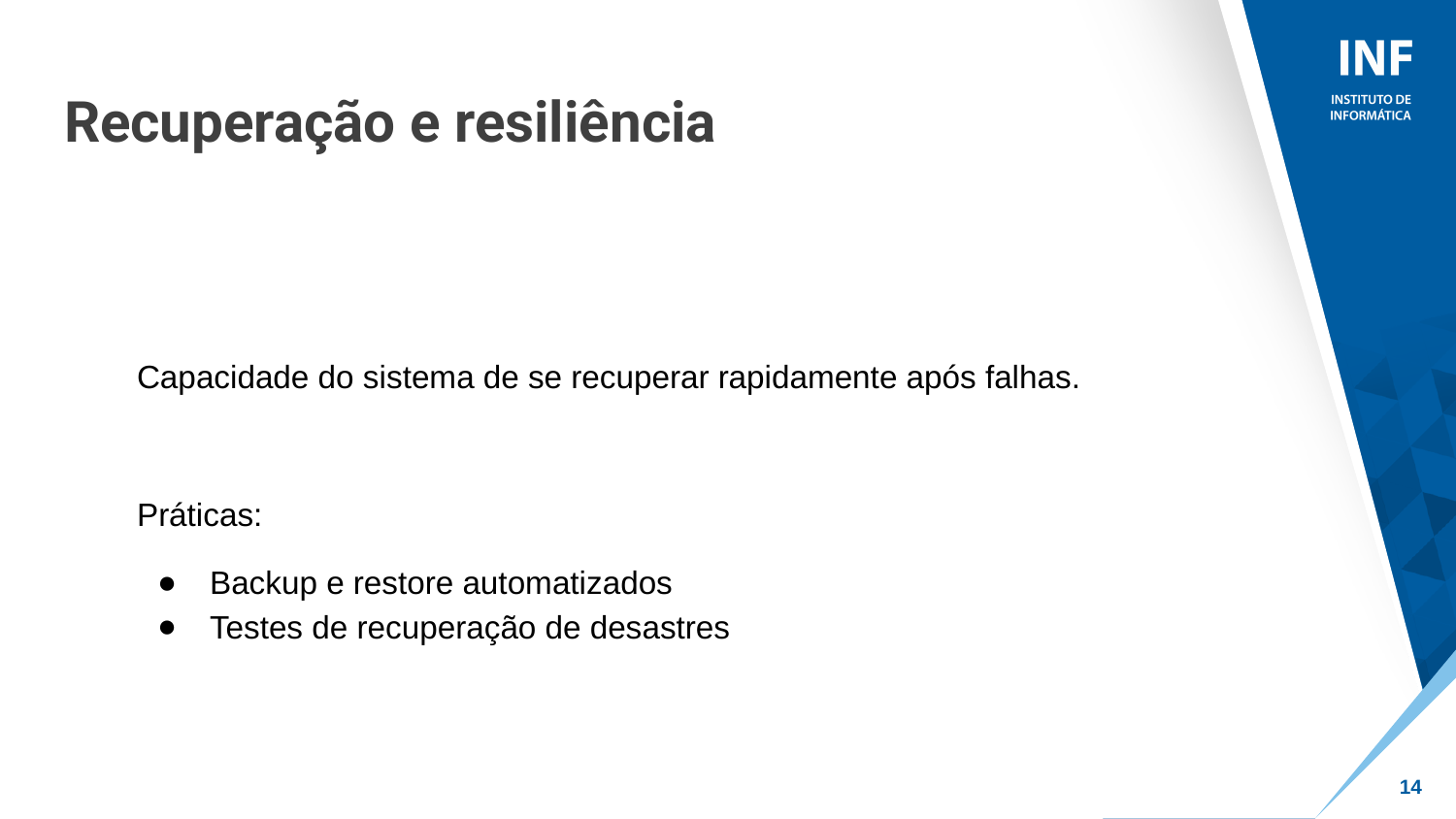

# Recuperação e resiliência

Capacidade do sistema de se recuperar rapidamente após falhas.

Práticas:
Backup e restore automatizados
Testes de recuperação de desastres
14